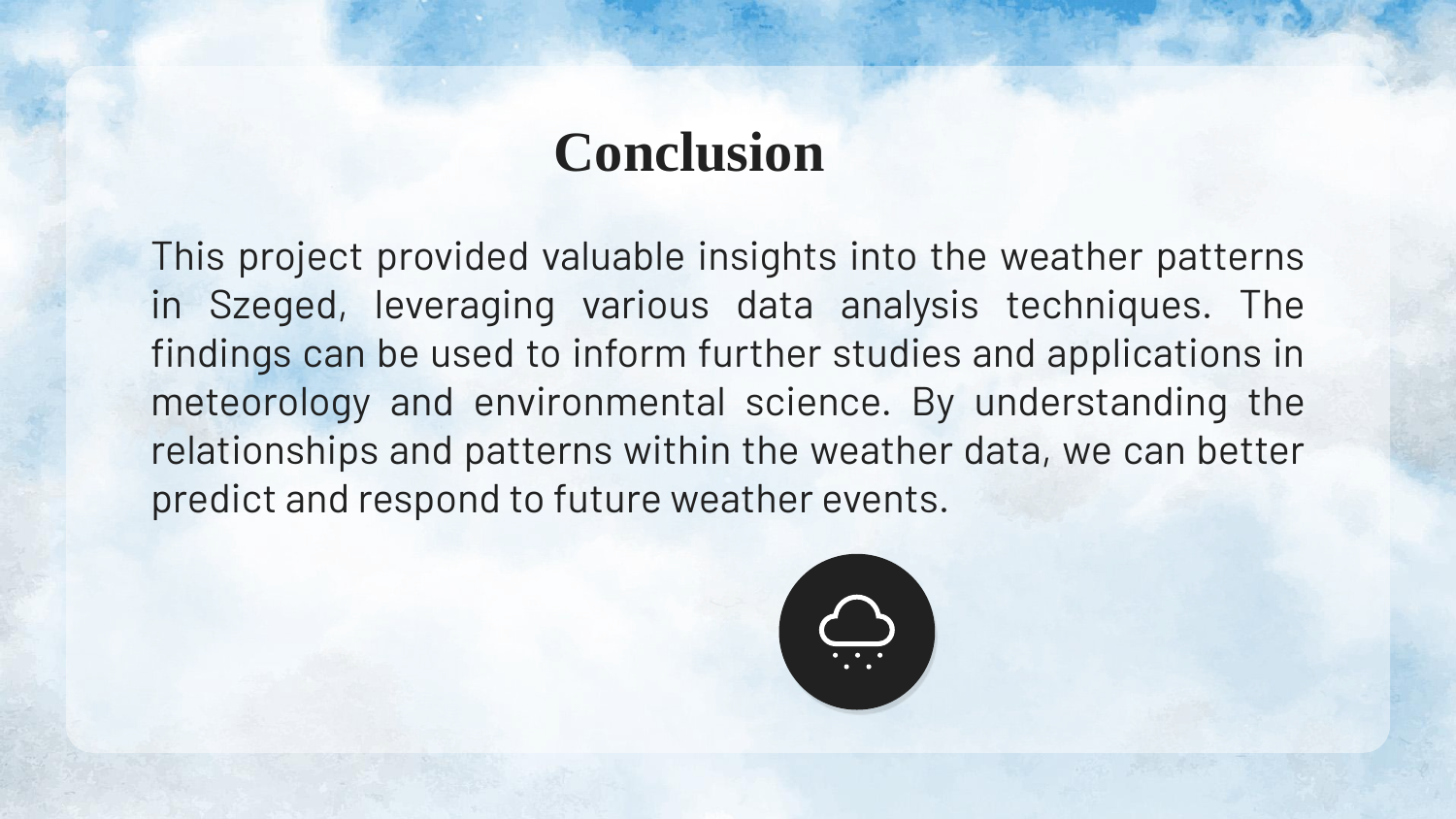

# Conclusion
This project provided valuable insights into the weather patterns in Szeged, leveraging various data analysis techniques. The findings can be used to inform further studies and applications in meteorology and environmental science. By understanding the relationships and patterns within the weather data, we can better predict and respond to future weather events.